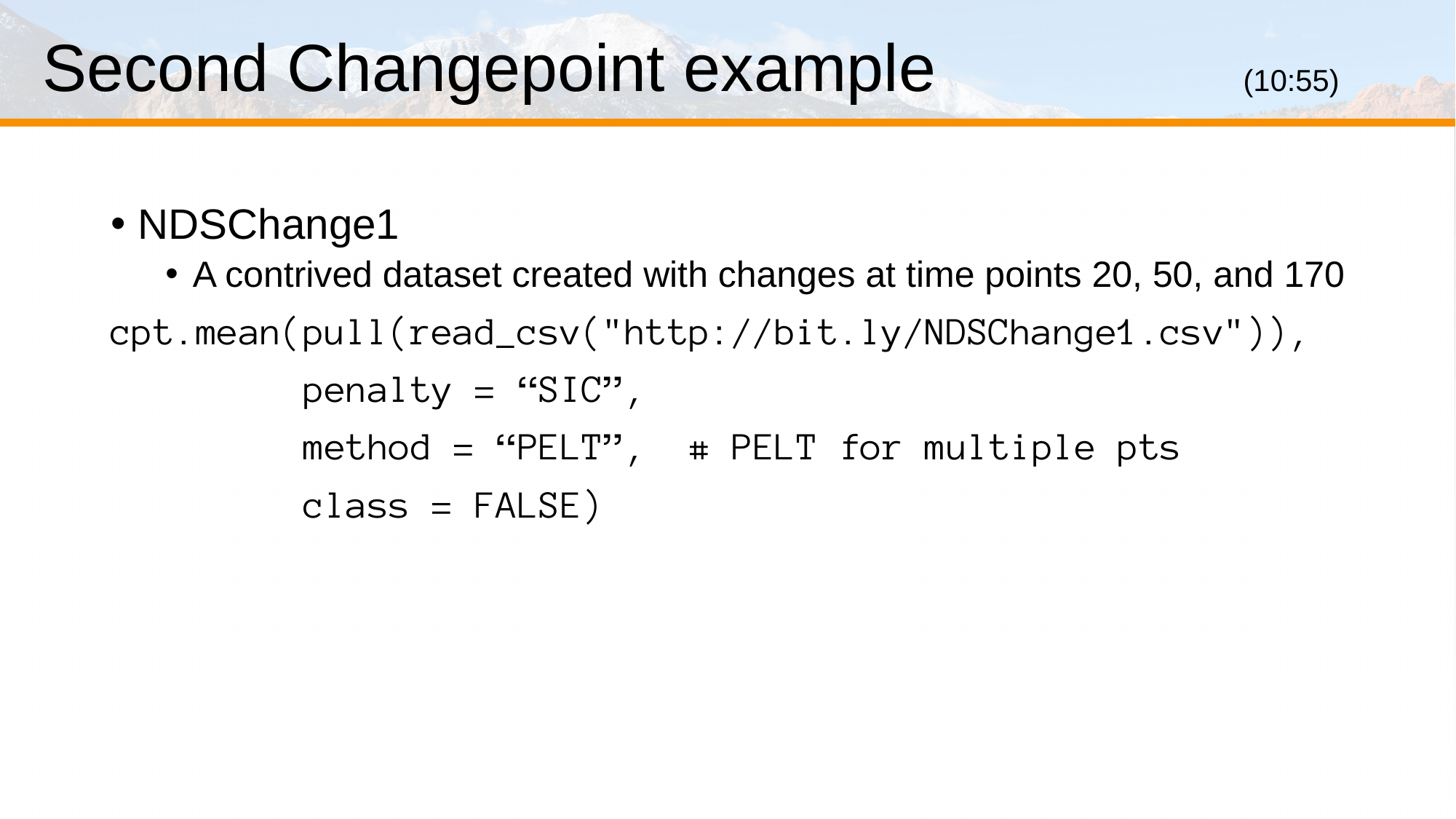

# Second Changepoint example			(10:55)
NDSChange1
A contrived dataset created with changes at time points 20, 50, and 170
cpt.mean(pull(read_csv("http://bit.ly/NDSChange1.csv")),
         penalty = “SIC”,
         method = “PELT”,  # PELT for multiple pts
         class = FALSE)